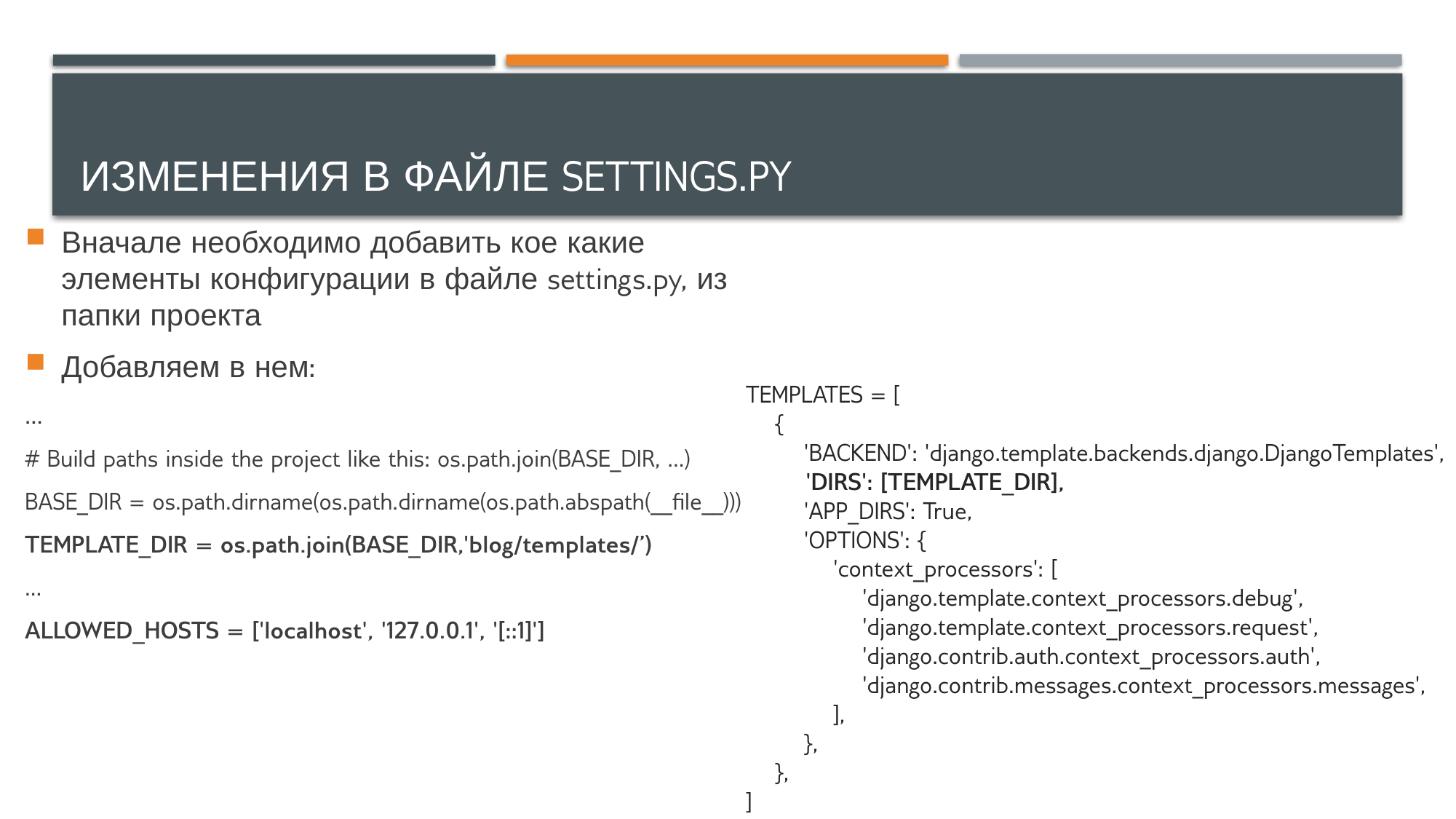

# Изменения в файле settings.py
Вначале необходимо добавить кое какие элементы конфигурации в файле settings.py, из папки проекта
Добавляем в нем:
…
# Build paths inside the project like this: os.path.join(BASE_DIR, ...)
BASE_DIR = os.path.dirname(os.path.dirname(os.path.abspath(__file__)))
TEMPLATE_DIR = os.path.join(BASE_DIR,'blog/templates/’)
…
ALLOWED_HOSTS = ['localhost', '127.0.0.1', '[::1]']
TEMPLATES = [
    {
        'BACKEND': 'django.template.backends.django.DjangoTemplates',
        'DIRS': [TEMPLATE_DIR],
        'APP_DIRS': True,
        'OPTIONS': {
            'context_processors': [
                'django.template.context_processors.debug',
                'django.template.context_processors.request',
                'django.contrib.auth.context_processors.auth',
                'django.contrib.messages.context_processors.messages',
            ],
        },
    },
]